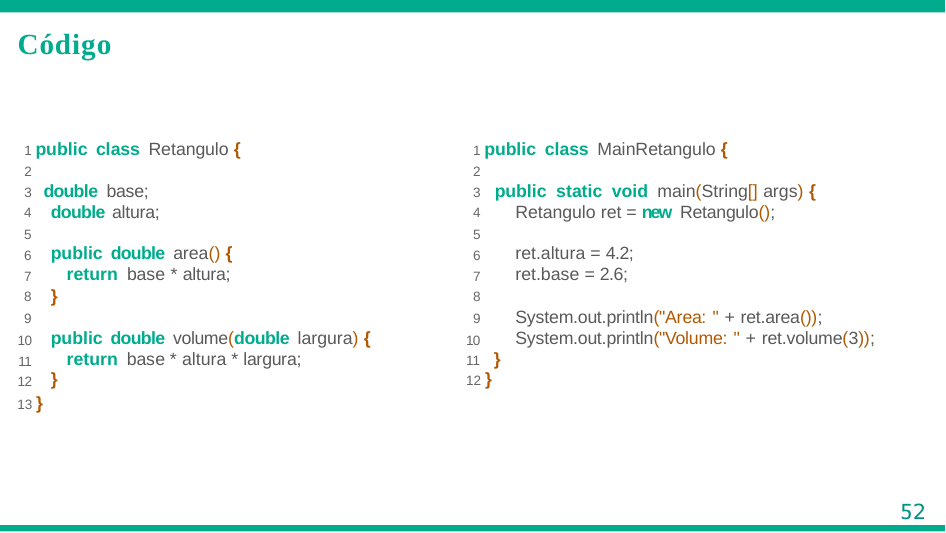

# Código
1 public class MainRetangulo {
2
3  public static void main(String[] args) {
1 public class Retangulo {
2
3  double base;
| 4 | double altura; | 4 | Retangulo ret = new Retangulo(); |
| --- | --- | --- | --- |
| 5 |  | 5 |  |
| 6 | public double area() { | 6 | ret.altura = 4.2; |
| 7 | return base \* altura; | 7 | ret.base = 2.6; |
| 8 | } | 8 |  |
| 9 |  | 9 | System.out.println("Area: " + ret.area()); |
| 10 | public double volume(double largura) { | 10 | System.out.println("Volume: " + ret.volume(3)); |
| 11 | return base \* altura \* largura; | 11 } |  |
| 12 | } | 12 } |  |
13 }
52